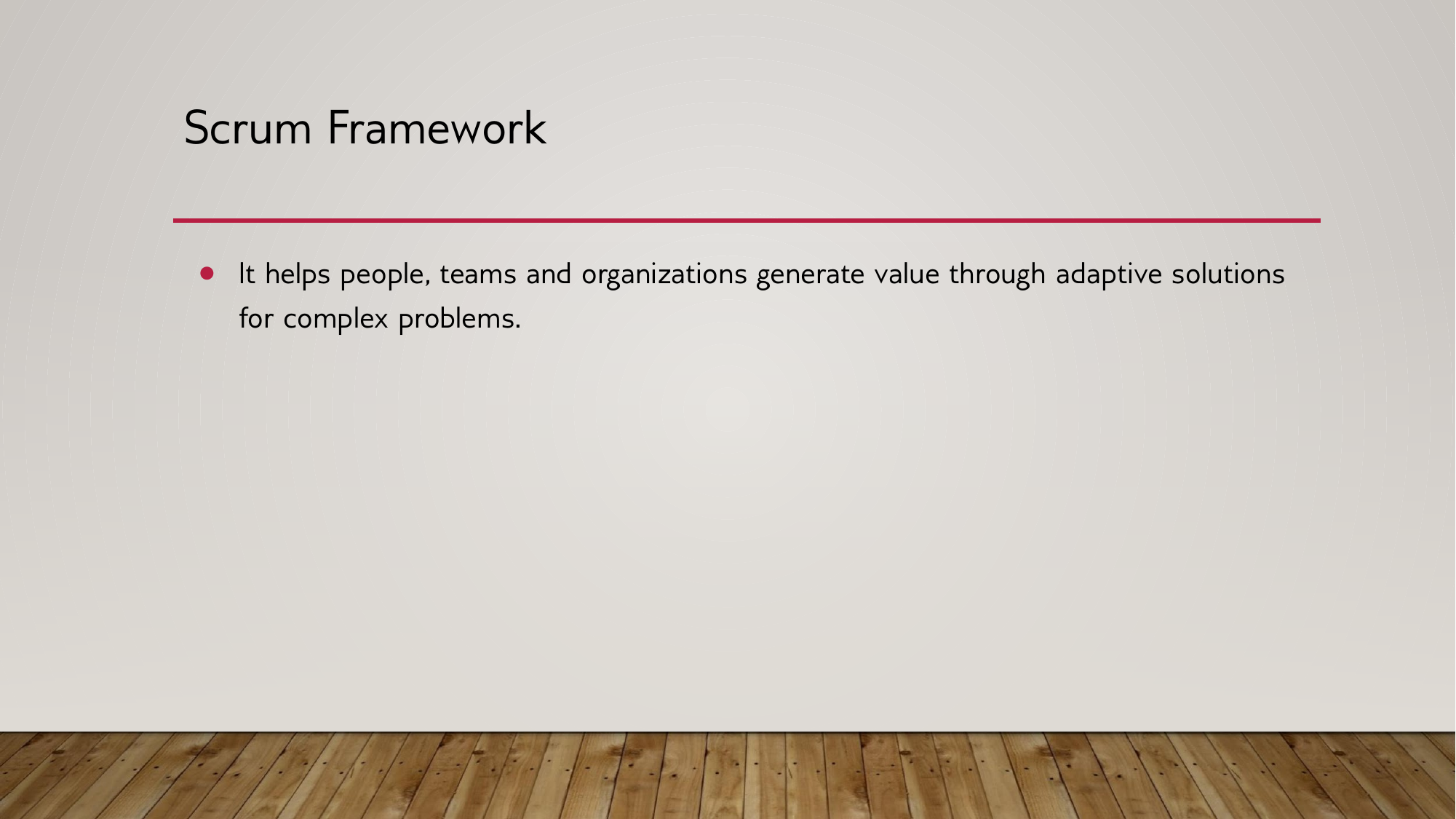

# Scrum Framework
It helps people, teams and organizations generate value through adaptive solutions for complex problems.